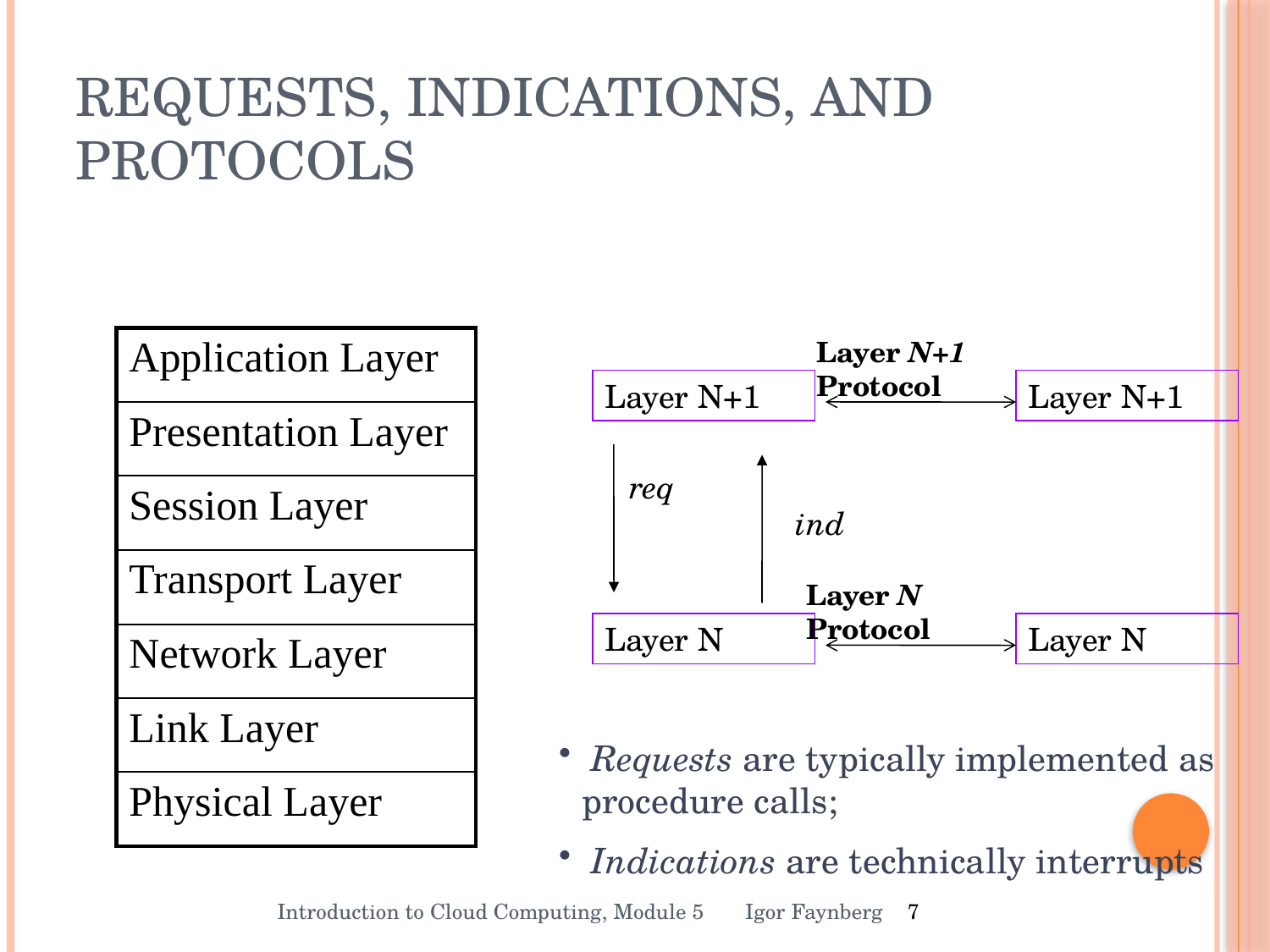

# Requests, Indications, and Protocols
| Application Layer |
| --- |
| Presentation Layer |
| Session Layer |
| Transport Layer |
| Network Layer |
| Link Layer |
| Physical Layer |
Layer N+1 Protocol
Layer N+1
Layer N+1

req
ind
Layer N  Protocol
Layer N
Layer N

 Requests are typically implemented as  procedure calls;
 Indications are technically interrupts